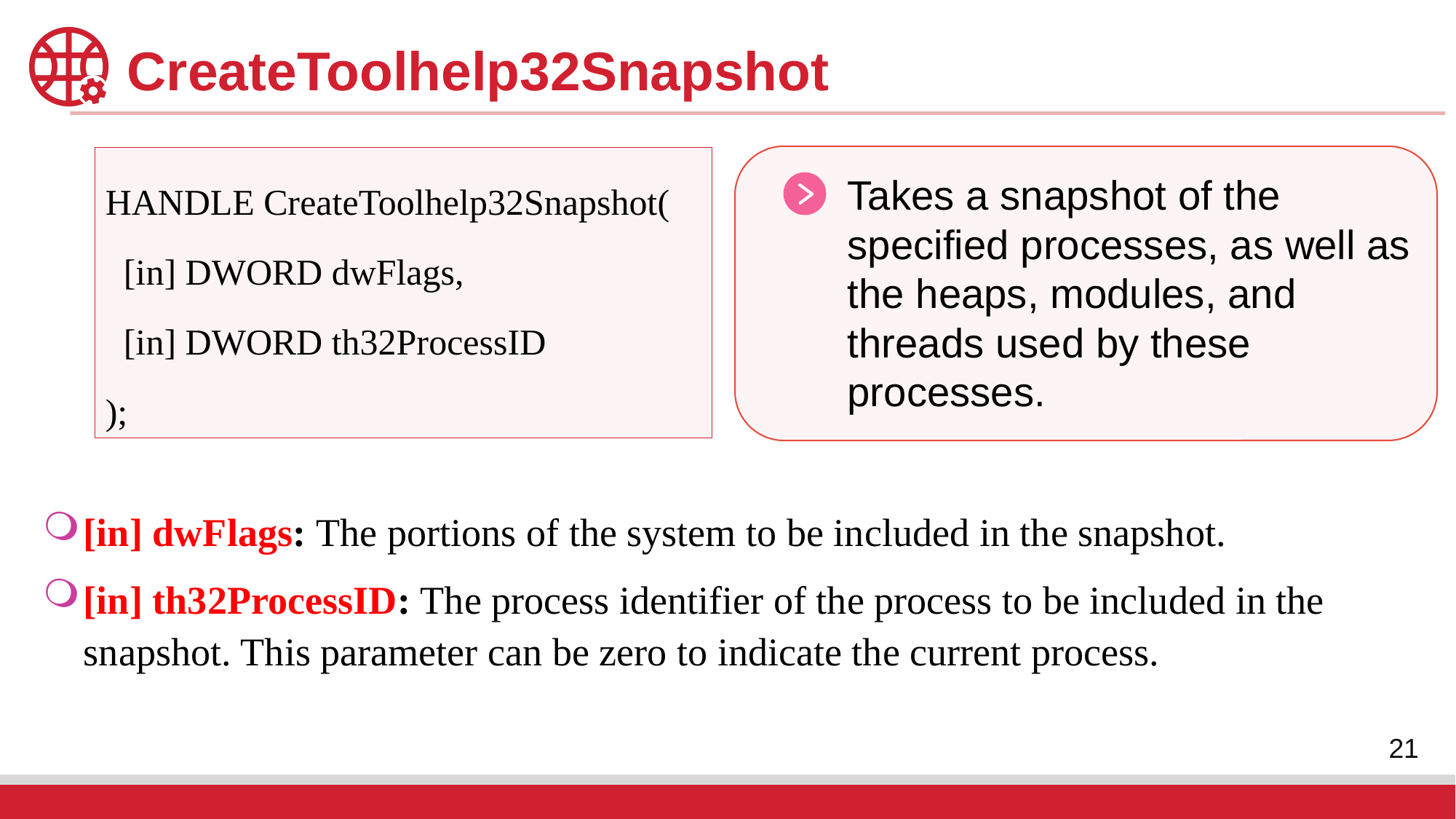

CreateToolhelp32Snapshot

HANDLE CreateToolhelp32Snapshot(
  [in] DWORD dwFlags,
  [in] DWORD th32ProcessID
);
Takes a snapshot of the specified processes, as well as the heaps, modules, and threads used by these processes.
[in] dwFlags: The portions of the system to be included in the snapshot.
[in] th32ProcessID: The process identifier of the process to be included in the snapshot. This parameter can be zero to indicate the current process.